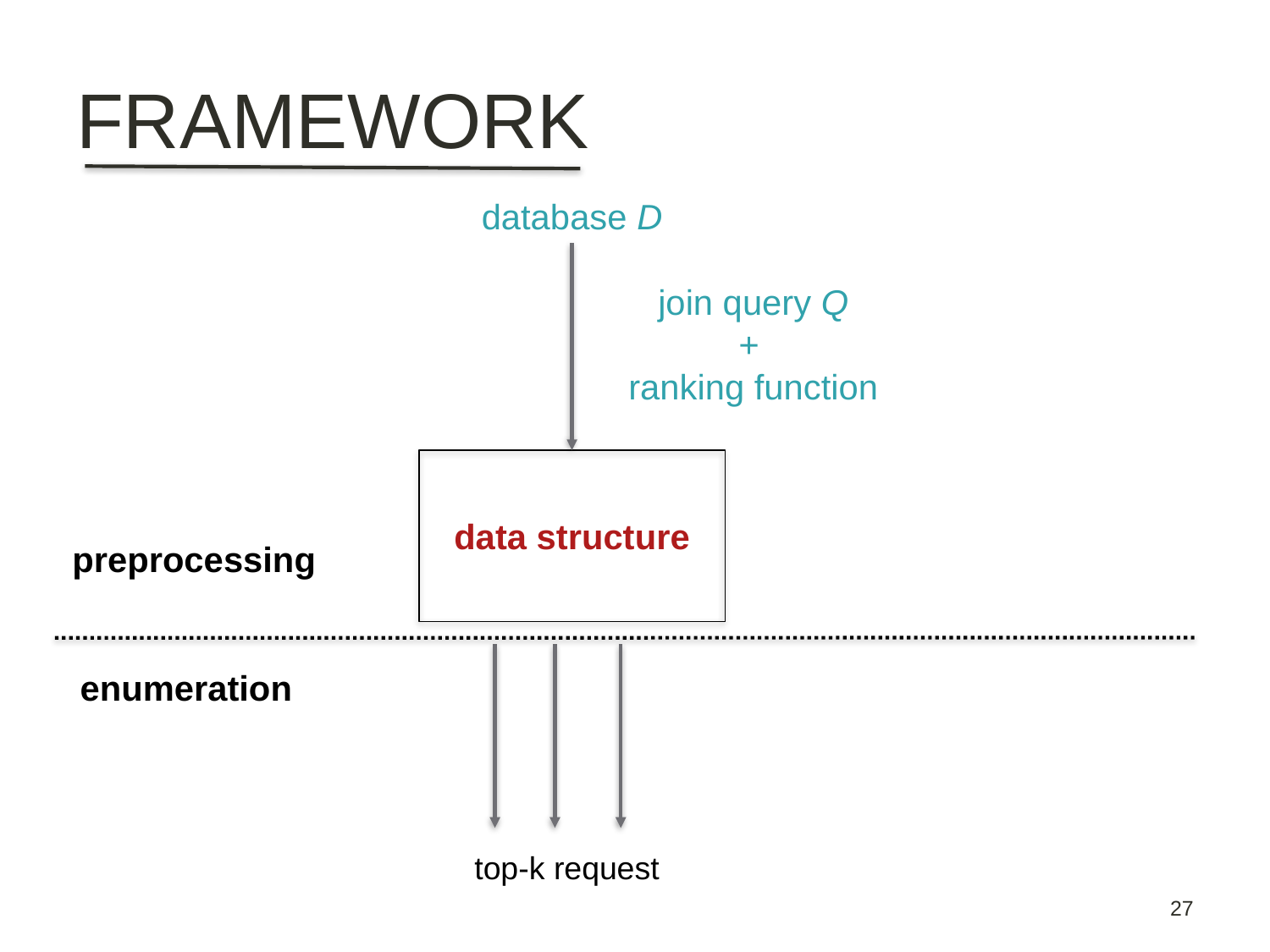

# framework
database D
join query Q
+
ranking function

data structure
preprocessing
enumeration
top-k request
27